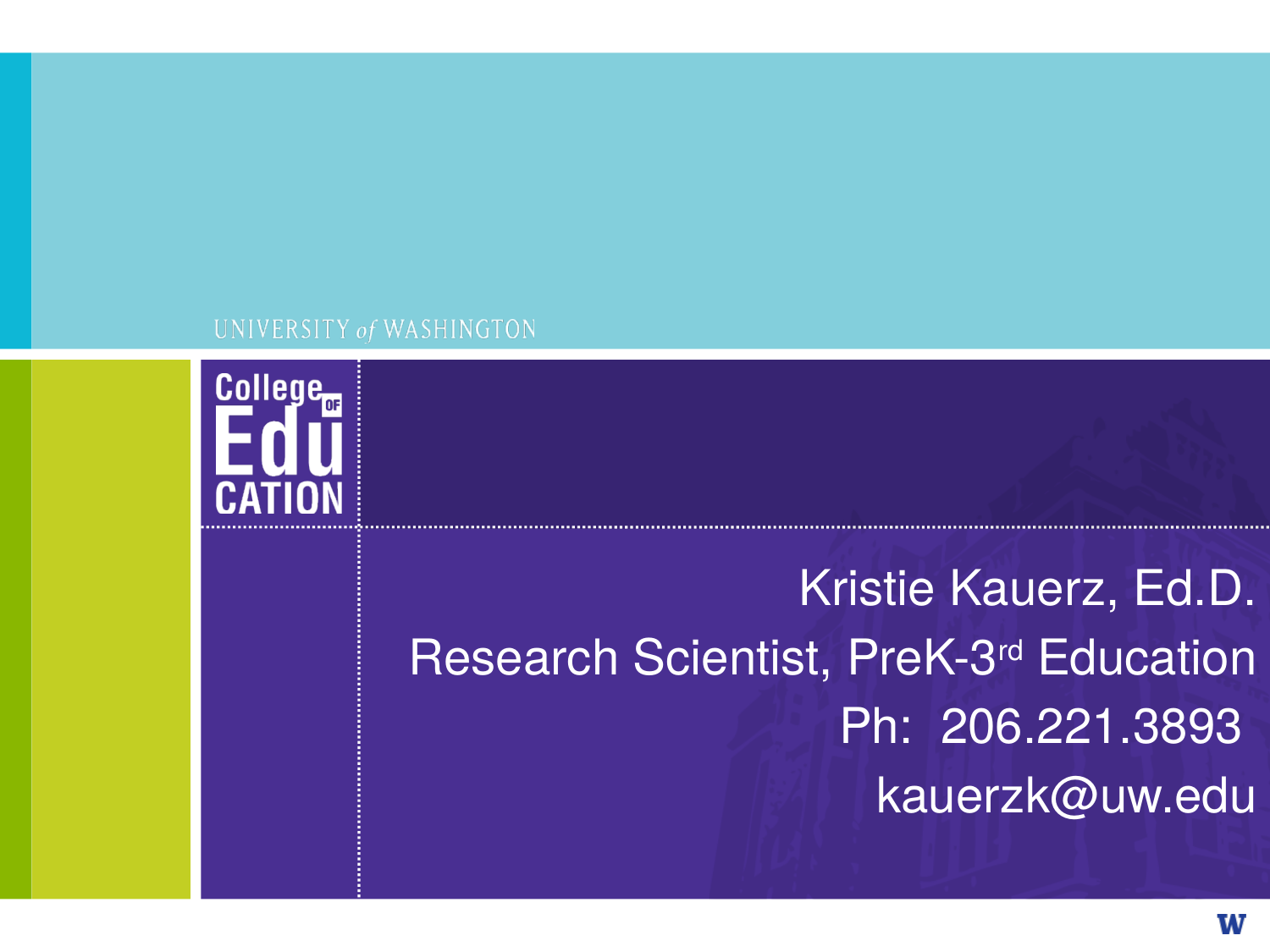

#
Kristie Kauerz, Ed.D.
Research Scientist, PreK-3rd Education
Ph:  206.221.3893
kauerzk@uw.edu